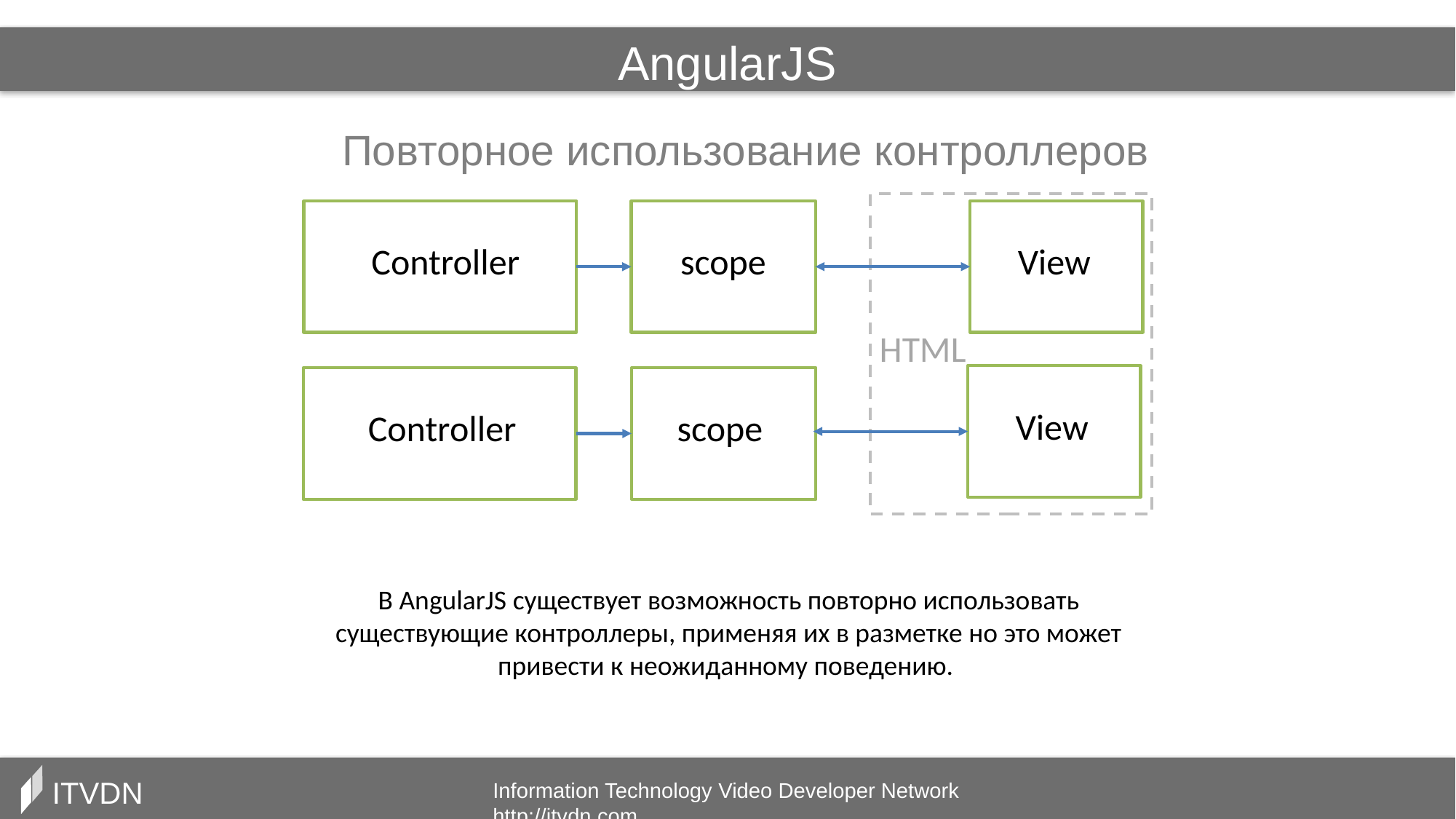

AngularJS
Повторное использование контроллеров

Controller
scope
View
HTML

View
Controller
scope
В AngularJS существует возможность повторно использовать существующие контроллеры, применяя их в разметке но это может привести к неожиданному поведению.

ITVDN
Information Technology Video Developer Network                                                       http://itvdn.com